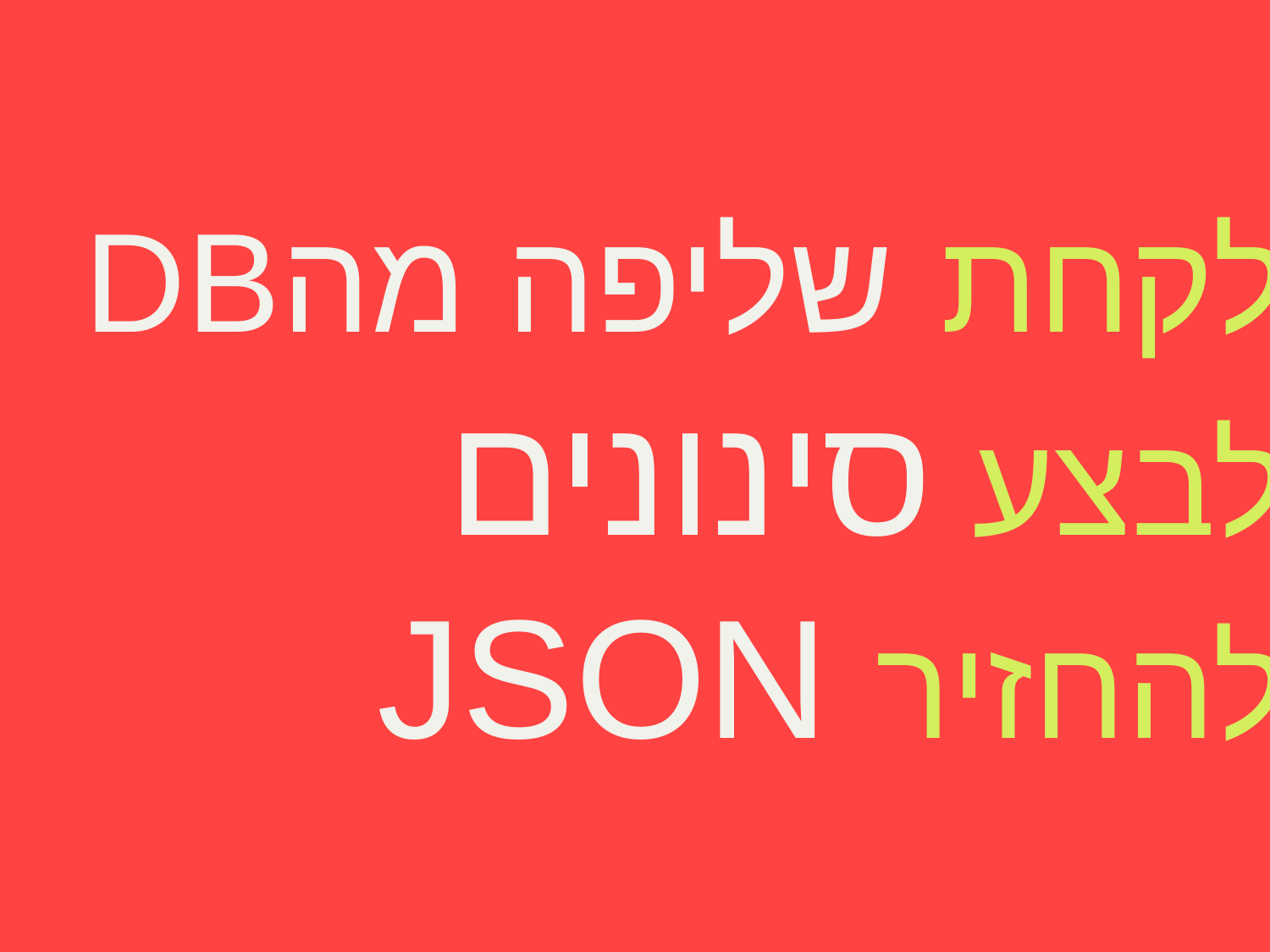

לקחת שליפה מהDB
לבצע סינונים
להחזיר JSON